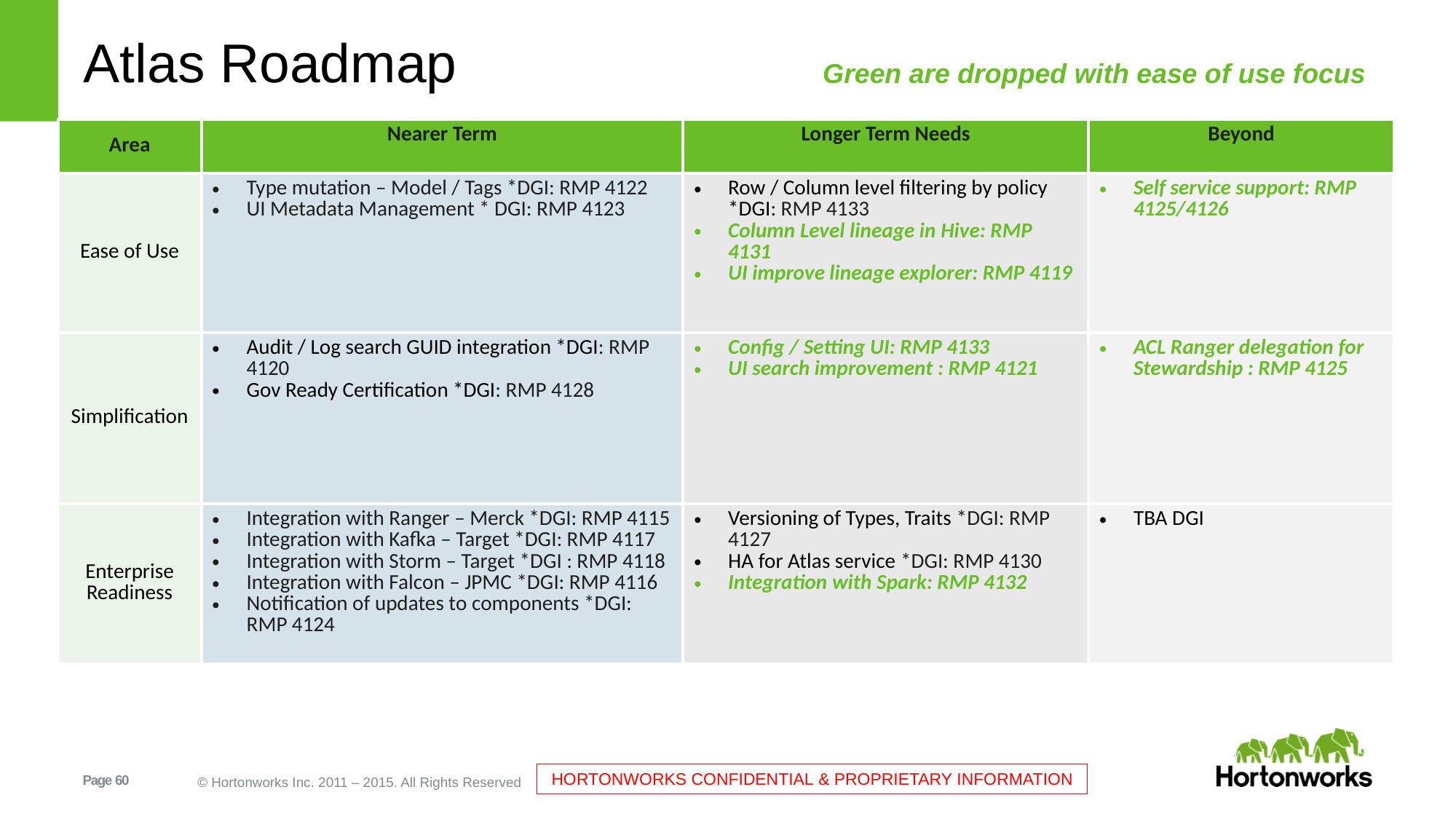

# Atlas Roadmap
Green are dropped with ease of use focus
| Area | Nearer Term | Longer Term Needs | Beyond |
| --- | --- | --- | --- |
| Ease of Use | Type mutation – Model / Tags \*DGI: RMP 4122 UI Metadata Management \* DGI: RMP 4123 | Row / Column level filtering by policy \*DGI: RMP 4133 Column Level lineage in Hive: RMP 4131 UI improve lineage explorer: RMP 4119 | Self service support: RMP 4125/4126 |
| Simplification | Audit / Log search GUID integration \*DGI: RMP 4120 Gov Ready Certification \*DGI: RMP 4128 | Config / Setting UI: RMP 4133 UI search improvement : RMP 4121 | ACL Ranger delegation for Stewardship : RMP 4125 |
| Enterprise Readiness | Integration with Ranger – Merck \*DGI: RMP 4115 Integration with Kafka – Target \*DGI: RMP 4117 Integration with Storm – Target \*DGI : RMP 4118 Integration with Falcon – JPMC \*DGI: RMP 4116 Notification of updates to components \*DGI: RMP 4124 | Versioning of Types, Traits \*DGI: RMP 4127 HA for Atlas service \*DGI: RMP 4130 Integration with Spark: RMP 4132 | TBA DGI |